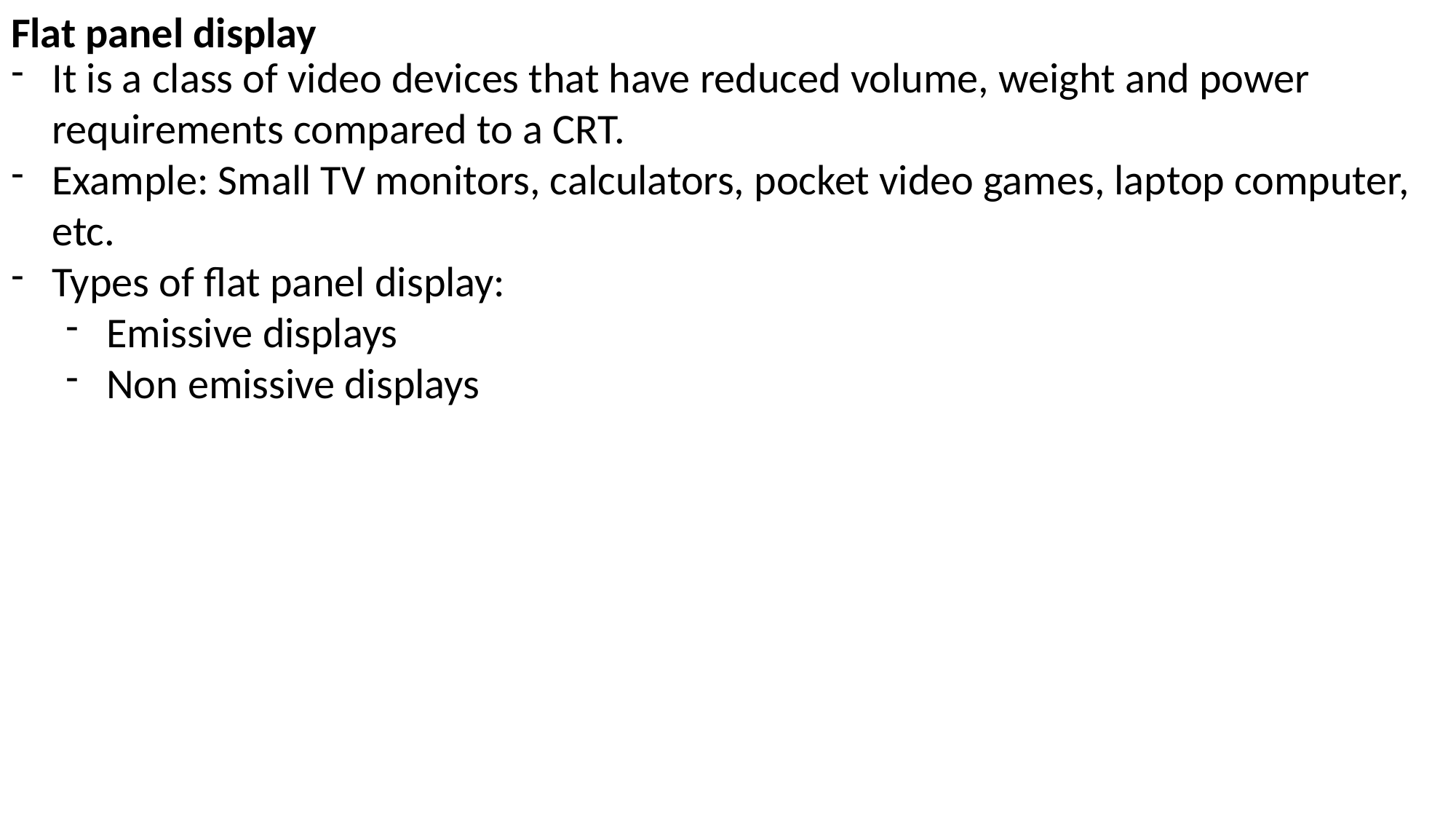

Flat panel display
It is a class of video devices that have reduced volume, weight and power requirements compared to a CRT.
Example: Small TV monitors, calculators, pocket video games, laptop computer, etc.
Types of flat panel display:
Emissive displays
Non emissive displays